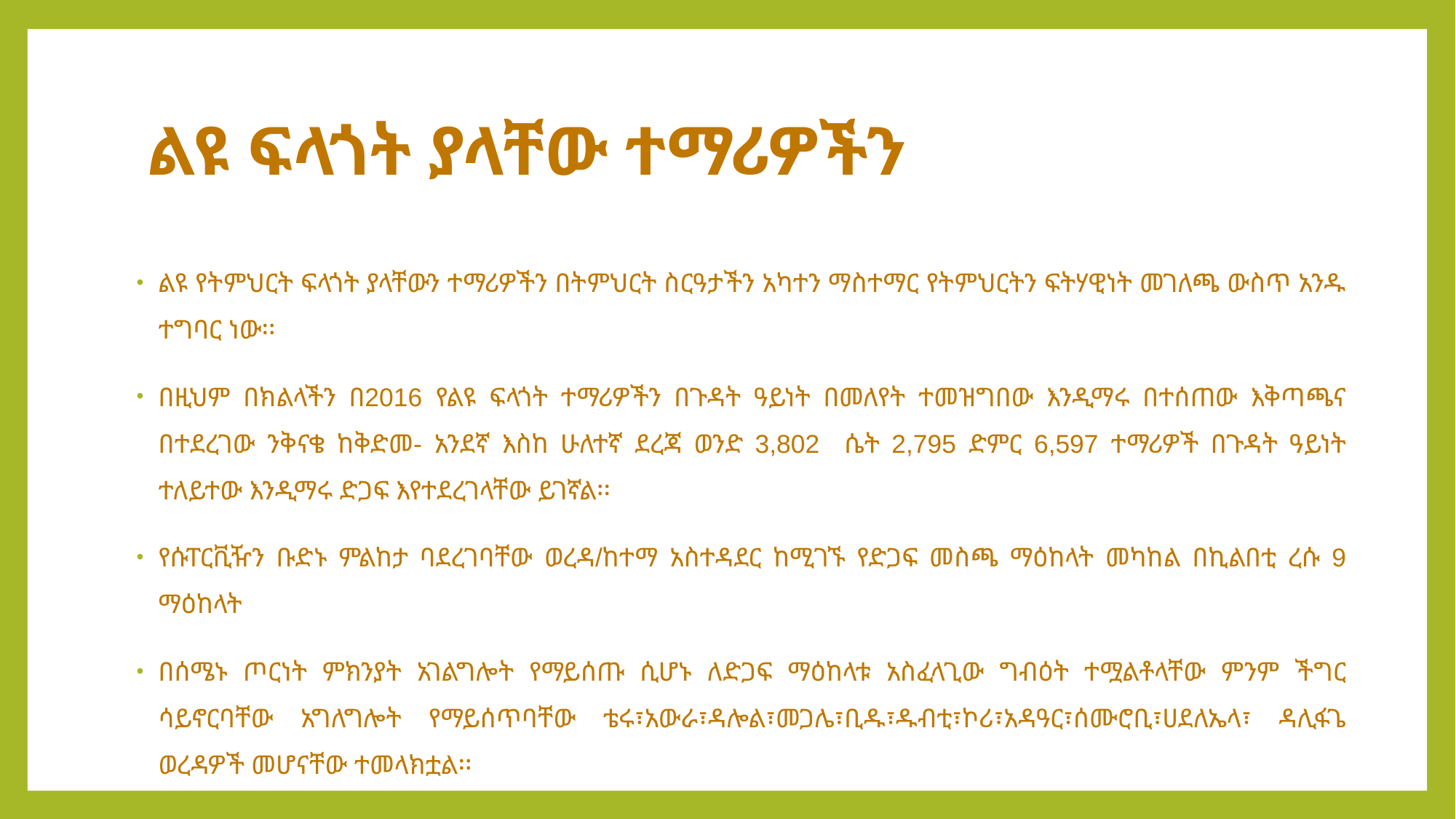

# ልዩ ፍላጎት ያላቸው ተማሪዎችን
ልዩ የትምህርት ፍላጎት ያላቸውን ተማሪዎችን በትምህርት ስርዓታችን አካተን ማስተማር የትምህርትን ፍትሃዊነት መገለጫ ውስጥ አንዱ ተግባር ነው፡፡
በዚህም በክልላችን በ2016 የልዩ ፍላጎት ተማሪዎችን በጉዳት ዓይነት በመለየት ተመዝግበው እንዲማሩ በተሰጠው እቅጣጫና በተደረገው ንቅናቄ ከቅድመ- አንደኛ እስከ ሁለተኛ ደረጃ ወንድ 3,802  ሴት 2,795 ድምር 6,597 ተማሪዎች በጉዳት ዓይነት ተለይተው እንዲማሩ ድጋፍ እየተደረገላቸው ይገኛል፡፡
የሱፐርቪዥን ቡድኑ ምልከታ ባደረገባቸው ወረዳ/ከተማ አስተዳደር ከሚገኙ የድጋፍ መስጫ ማዕከላት መካከል በኪልበቲ ረሱ 9 ማዕከላት
በሰሜኑ ጦርነት ምክንያት አገልግሎት የማይሰጡ ሲሆኑ ለድጋፍ ማዕከላቱ አስፈላጊው ግብዕት ተሟልቶላቸው ምንም ችግር ሳይኖርባቸው አግለግሎት የማይሰጥባቸው ቴሩ፣አውራ፣ዳሎል፣መጋሌ፣ቢዱ፣ዱብቲ፣ኮሪ፣አዳዓር፣ሰሙሮቢ፣ሀደለኤላ፣ ዳሊፋጌ ወረዳዎች መሆናቸው ተመላክቷል፡፡